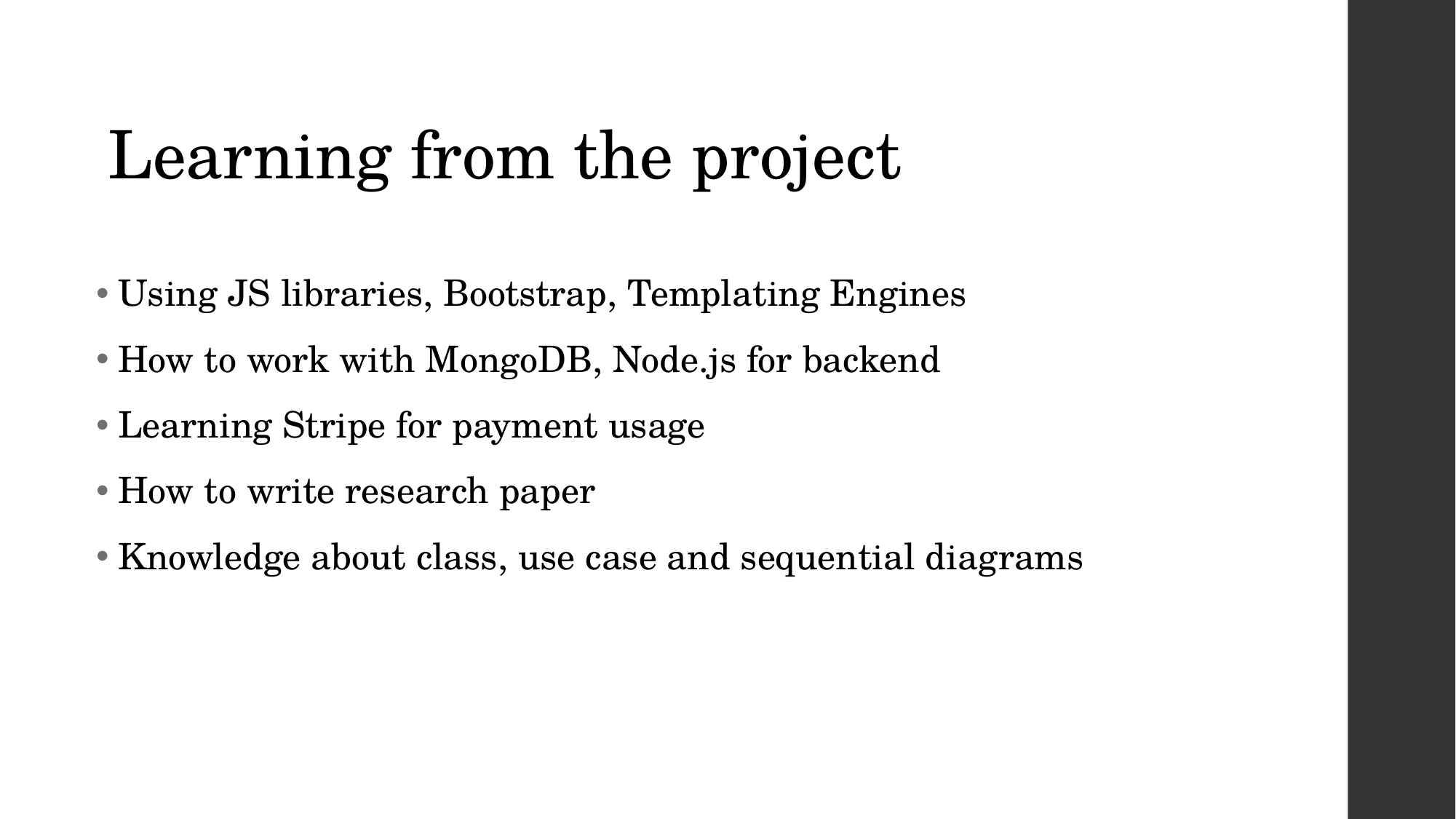

# Learning from the project
Using JS libraries, Bootstrap, Templating Engines
How to work with MongoDB, Node.js for backend
Learning Stripe for payment usage
How to write research paper
Knowledge about class, use case and sequential diagrams